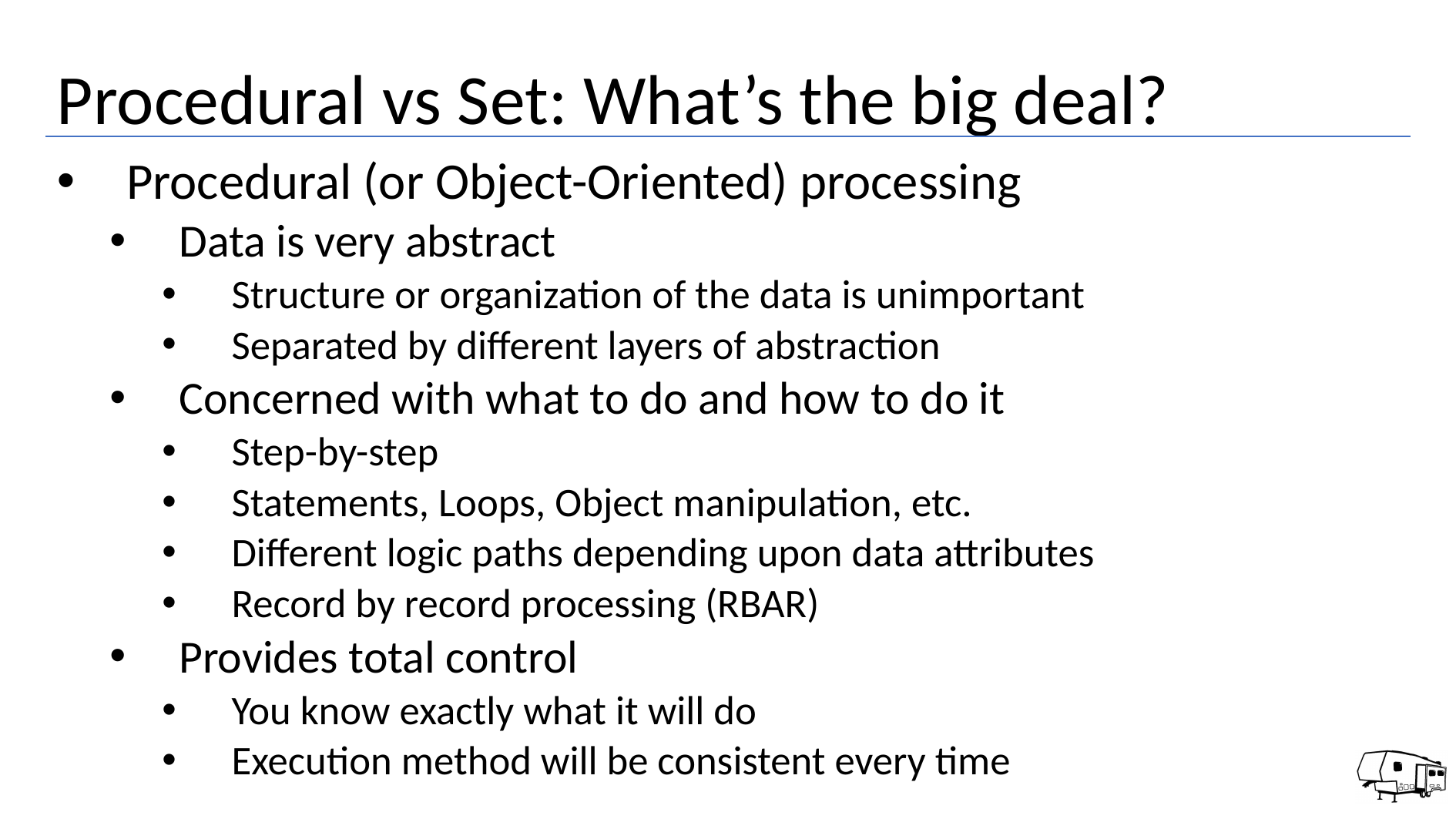

# Procedural vs Set: What’s the big deal?
Procedural (or Object-Oriented) processing
Data is very abstract
Structure or organization of the data is unimportant
Separated by different layers of abstraction
Concerned with what to do and how to do it
Step-by-step
Statements, Loops, Object manipulation, etc.
Different logic paths depending upon data attributes
Record by record processing (RBAR)
Provides total control
You know exactly what it will do
Execution method will be consistent every time